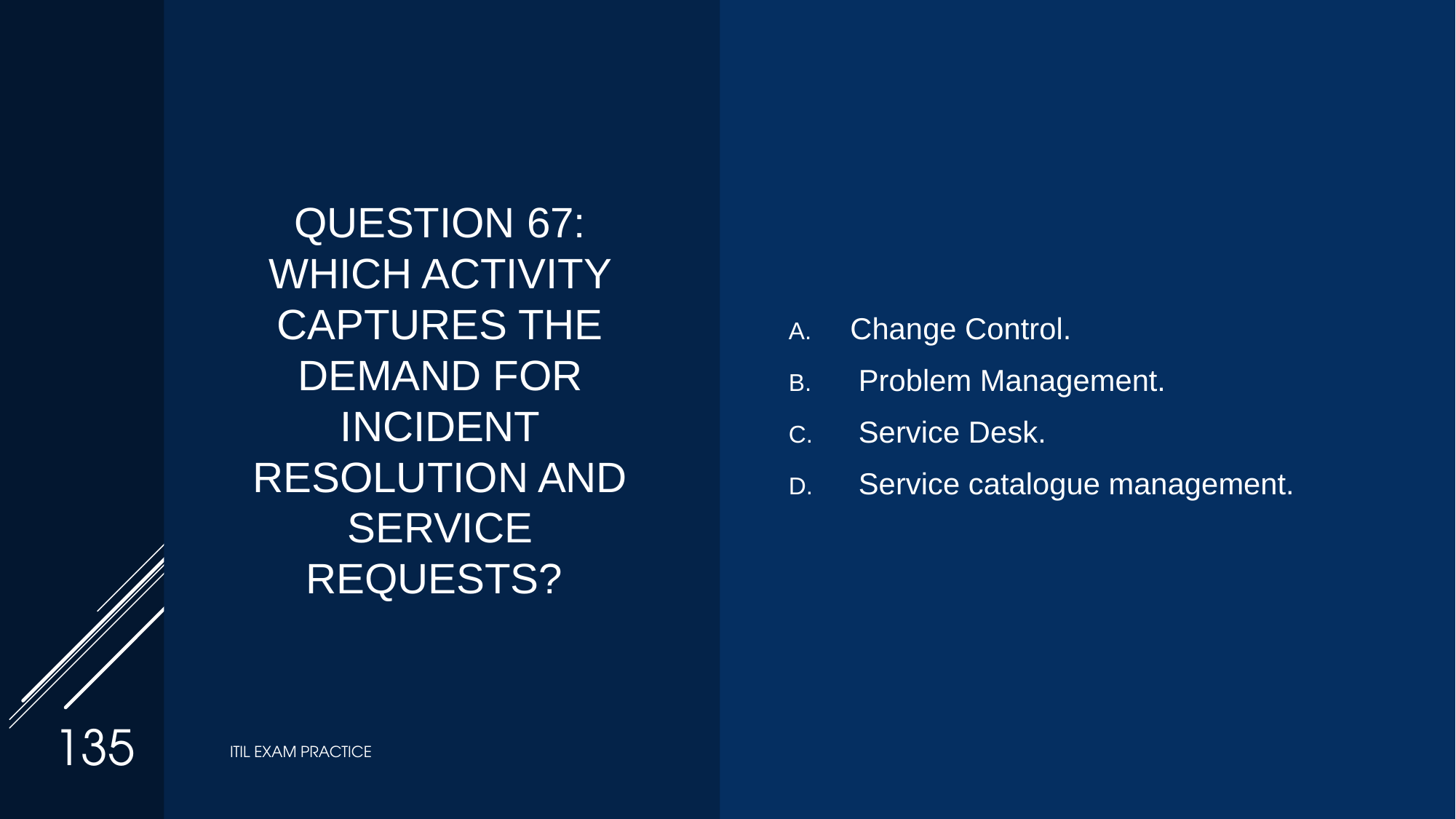

# Question 67: Which activity captures the demand for Incident Resolution and service requests?
Change Control.
 Problem Management.
 Service Desk.
 Service catalogue management.
135
ITIL EXAM PRACTICE